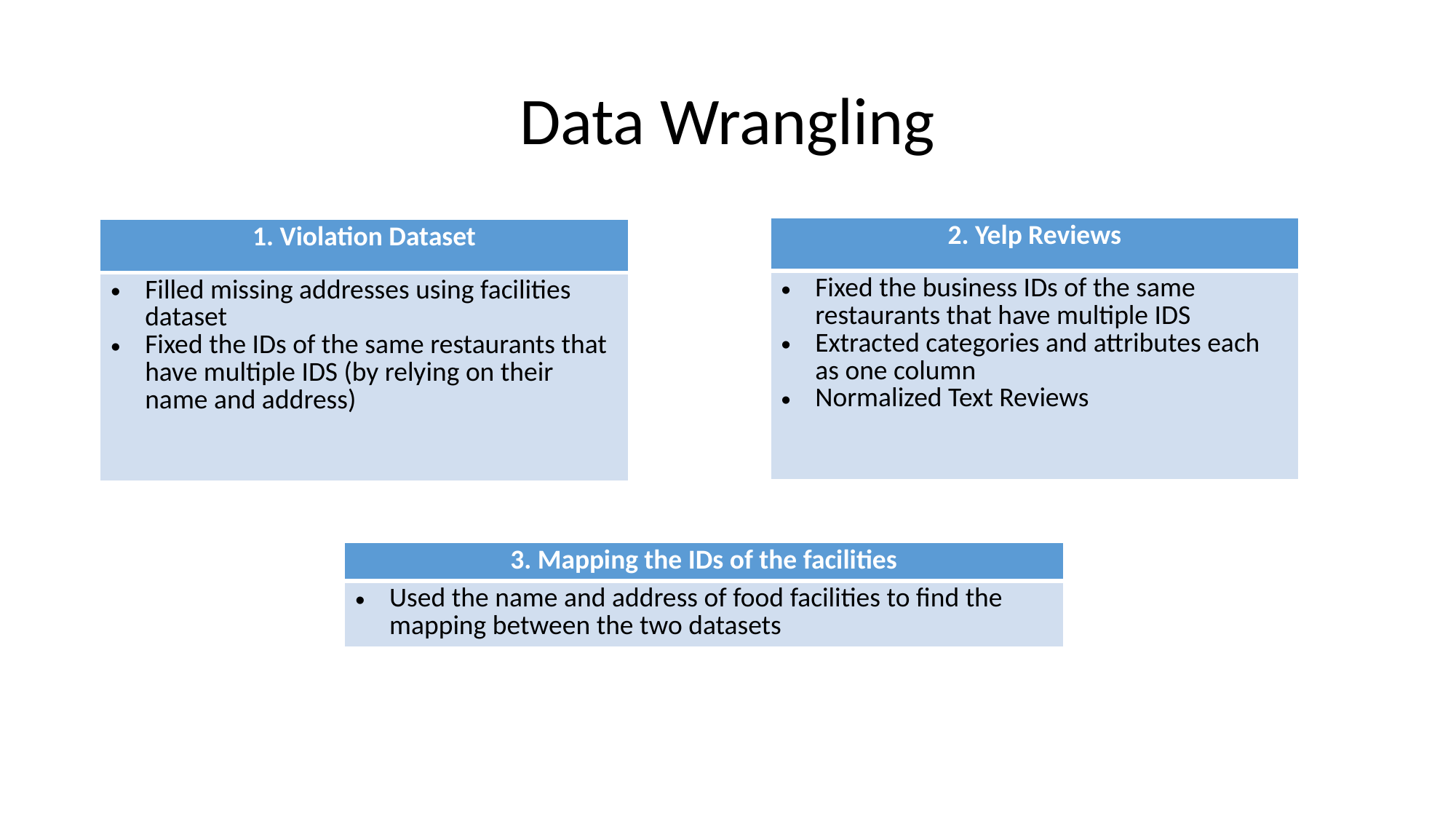

# Data Wrangling
| 2. Yelp Reviews |
| --- |
| Fixed the business IDs of the same restaurants that have multiple IDS Extracted categories and attributes each as one column Normalized Text Reviews |
| 1. Violation Dataset |
| --- |
| Filled missing addresses using facilities dataset Fixed the IDs of the same restaurants that have multiple IDS (by relying on their name and address) |
| 3. Mapping the IDs of the facilities |
| --- |
| Used the name and address of food facilities to find the mapping between the two datasets |